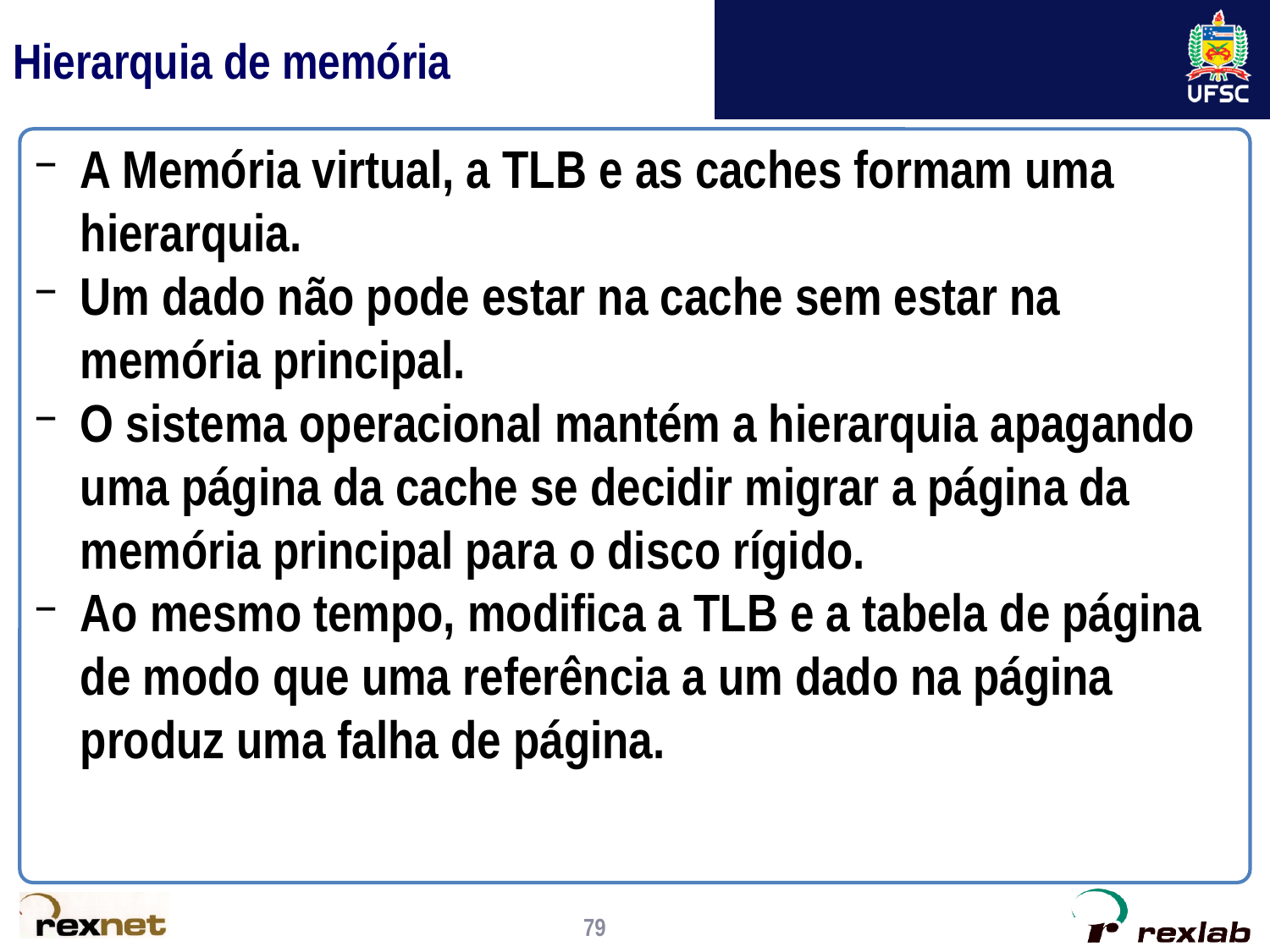

# Hierarquia de memória
A Memória virtual, a TLB e as caches formam uma hierarquia.
Um dado não pode estar na cache sem estar na memória principal.
O sistema operacional mantém a hierarquia apagando uma página da cache se decidir migrar a página da memória principal para o disco rígido.
Ao mesmo tempo, modifica a TLB e a tabela de página de modo que uma referência a um dado na página produz uma falha de página.
79